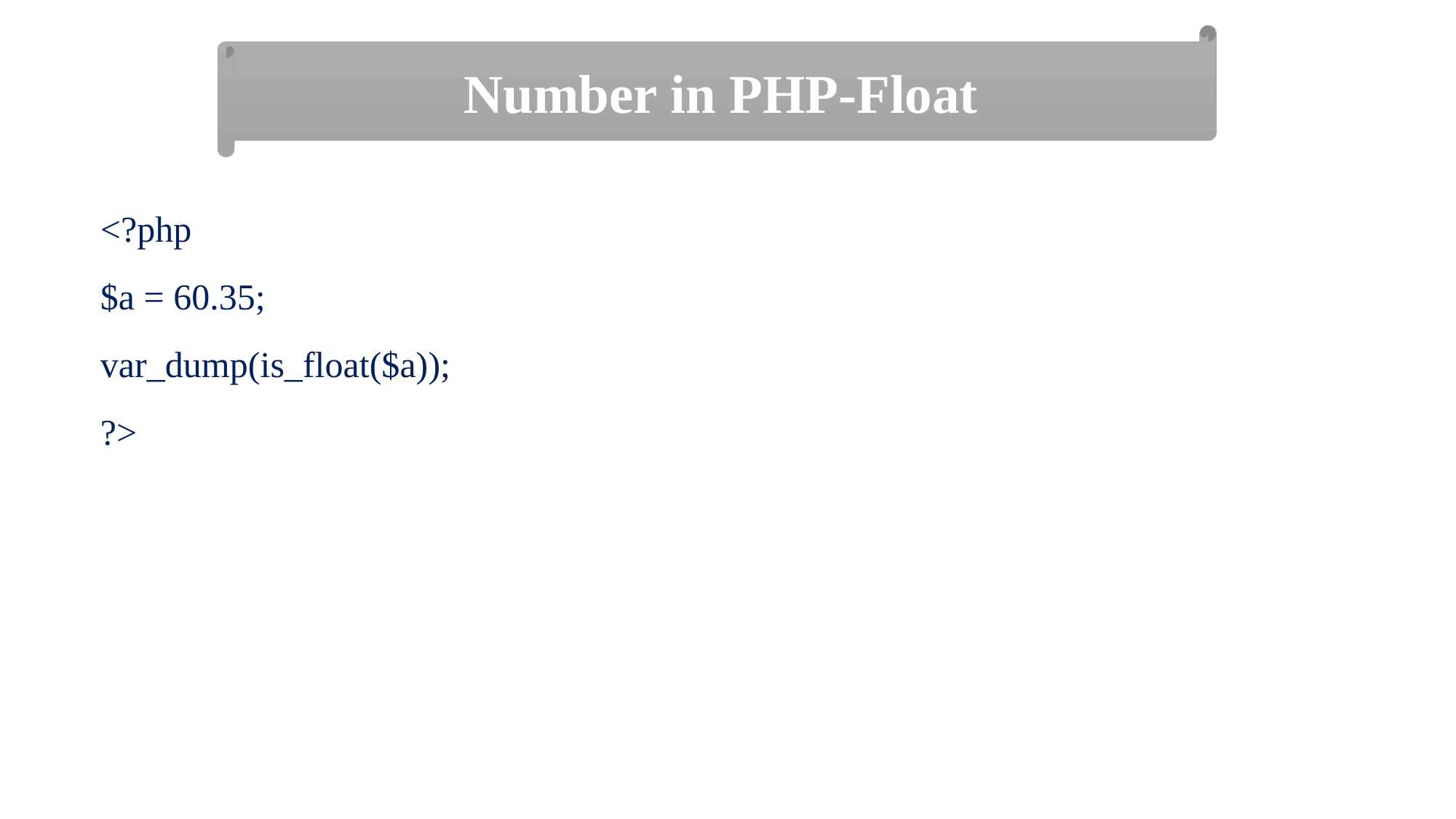

Number in PHP-Float
<?php
$a = 60.35;
var_dump(is_float($a));
?>